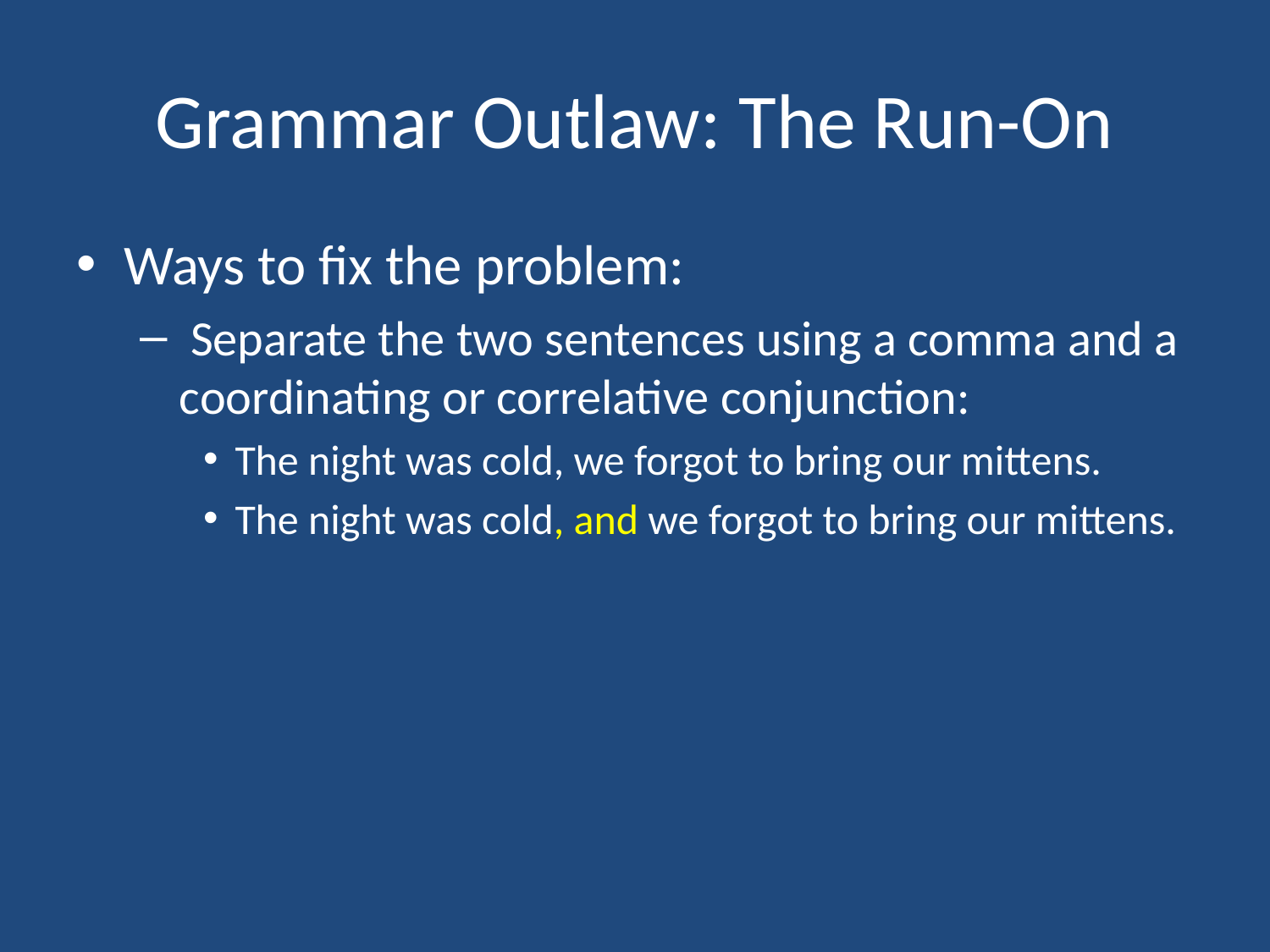

# Grammar Outlaw: The Run-On
Ways to fix the problem:
 Separate the two sentences using a comma and a coordinating or correlative conjunction:
The night was cold, we forgot to bring our mittens.
The night was cold, and we forgot to bring our mittens.